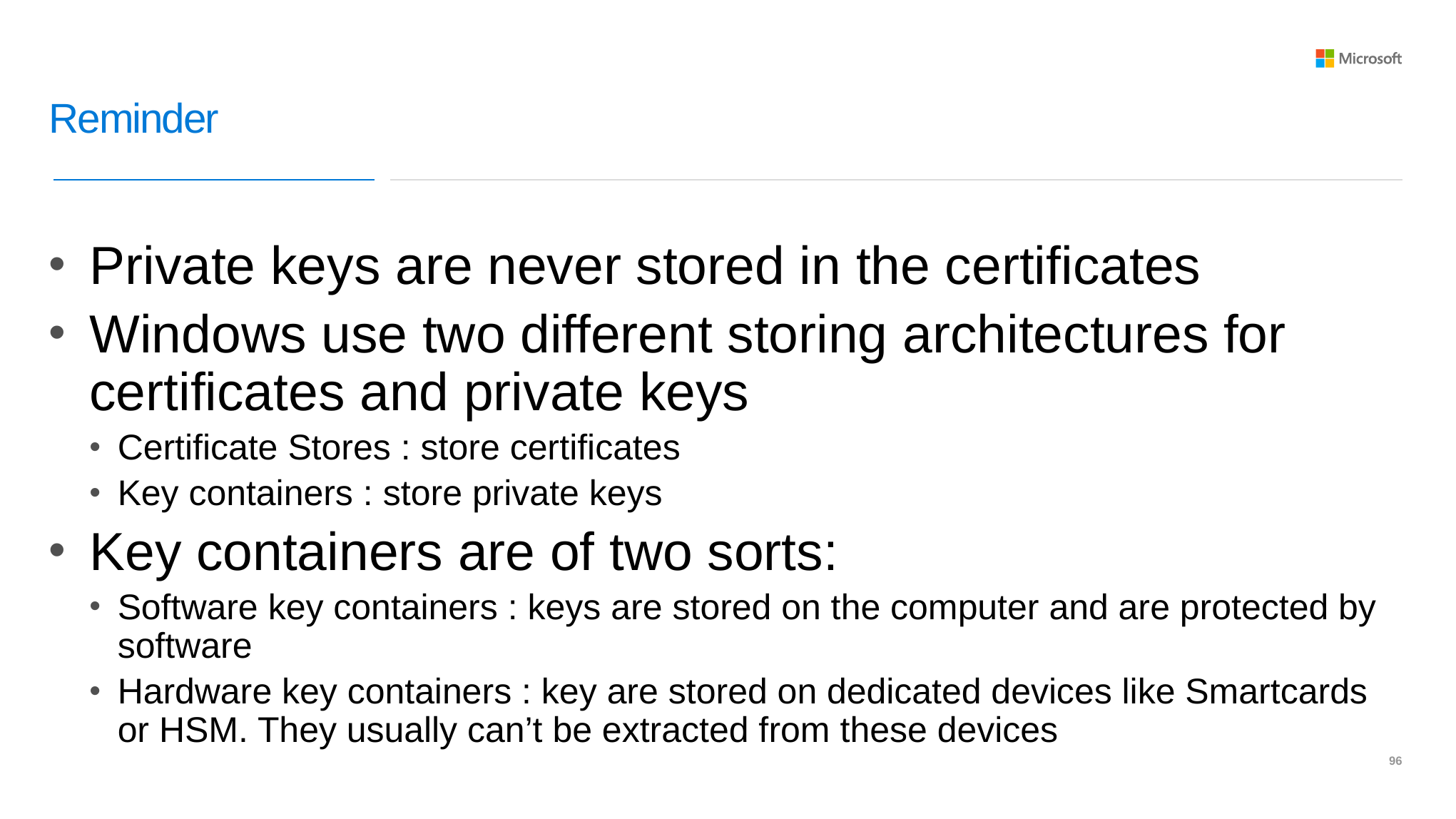

# Reminder
Private keys are never stored in the certificates
Windows use two different storing architectures for certificates and private keys
Certificate Stores : store certificates
Key containers : store private keys
Key containers are of two sorts:
Software key containers : keys are stored on the computer and are protected by software
Hardware key containers : key are stored on dedicated devices like Smartcards or HSM. They usually can’t be extracted from these devices
96